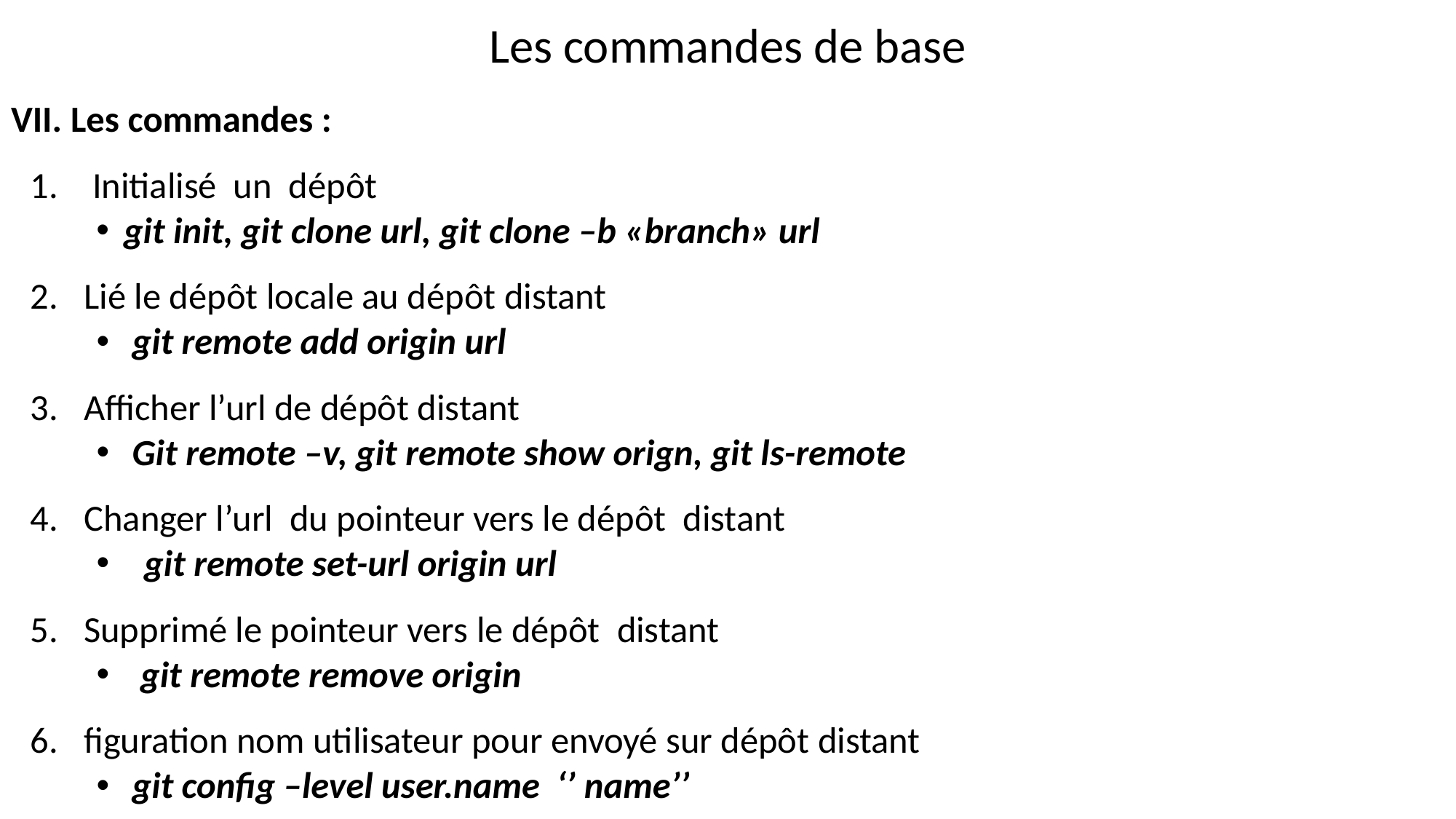

# Les commandes de base
Les commandes :
 Initialisé  un  dépôt
git init, git clone url, git clone –b «branch» url
Lié le dépôt locale au dépôt distant
git remote add origin url
Afficher l’url de dépôt distant
Git remote –v, git remote show orign, git ls-remote
Changer l’url  du pointeur vers le dépôt  distant
git remote set-url origin url
Supprimé le pointeur vers le dépôt  distant
 git remote remove origin
figuration nom utilisateur pour envoyé sur dépôt distant
git config –level user.name  ‘’ name’’